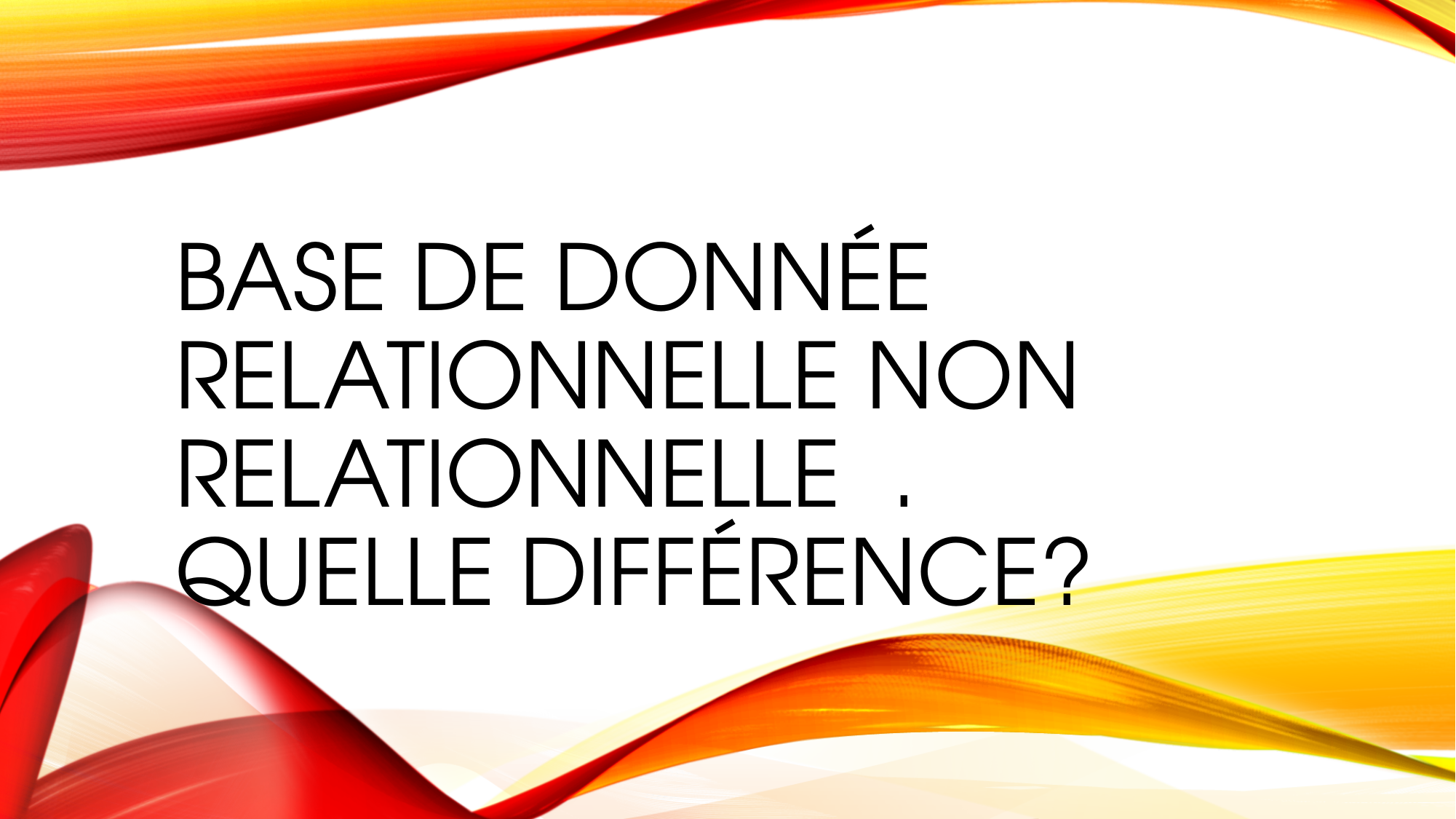

# Base de donnée relationnelle non relationnelle  . QUELLE Différence?